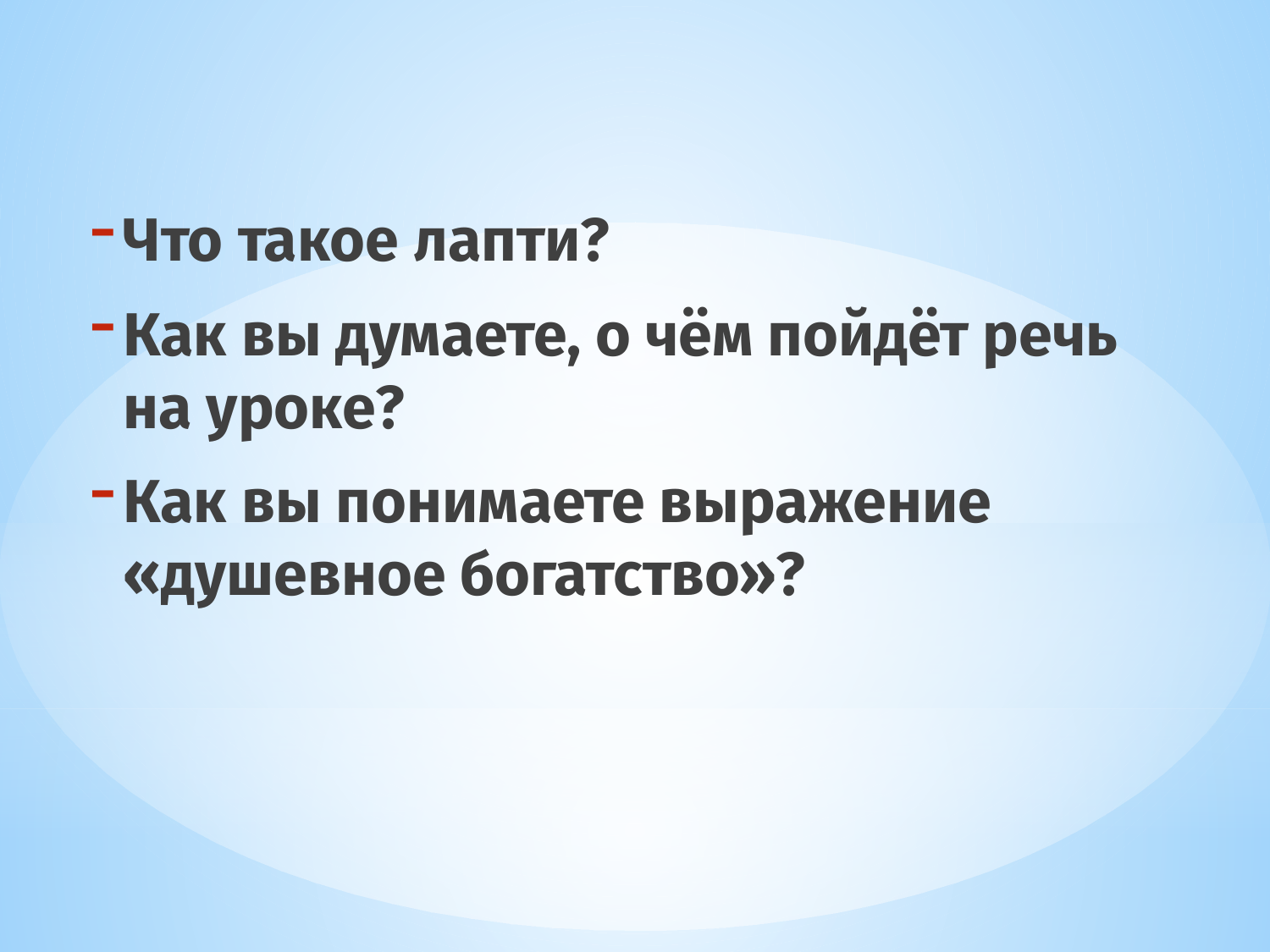

Что такое лапти?
Как вы думаете, о чём пойдёт речь на уроке?
Как вы понимаете выражение «душевное богатство»?